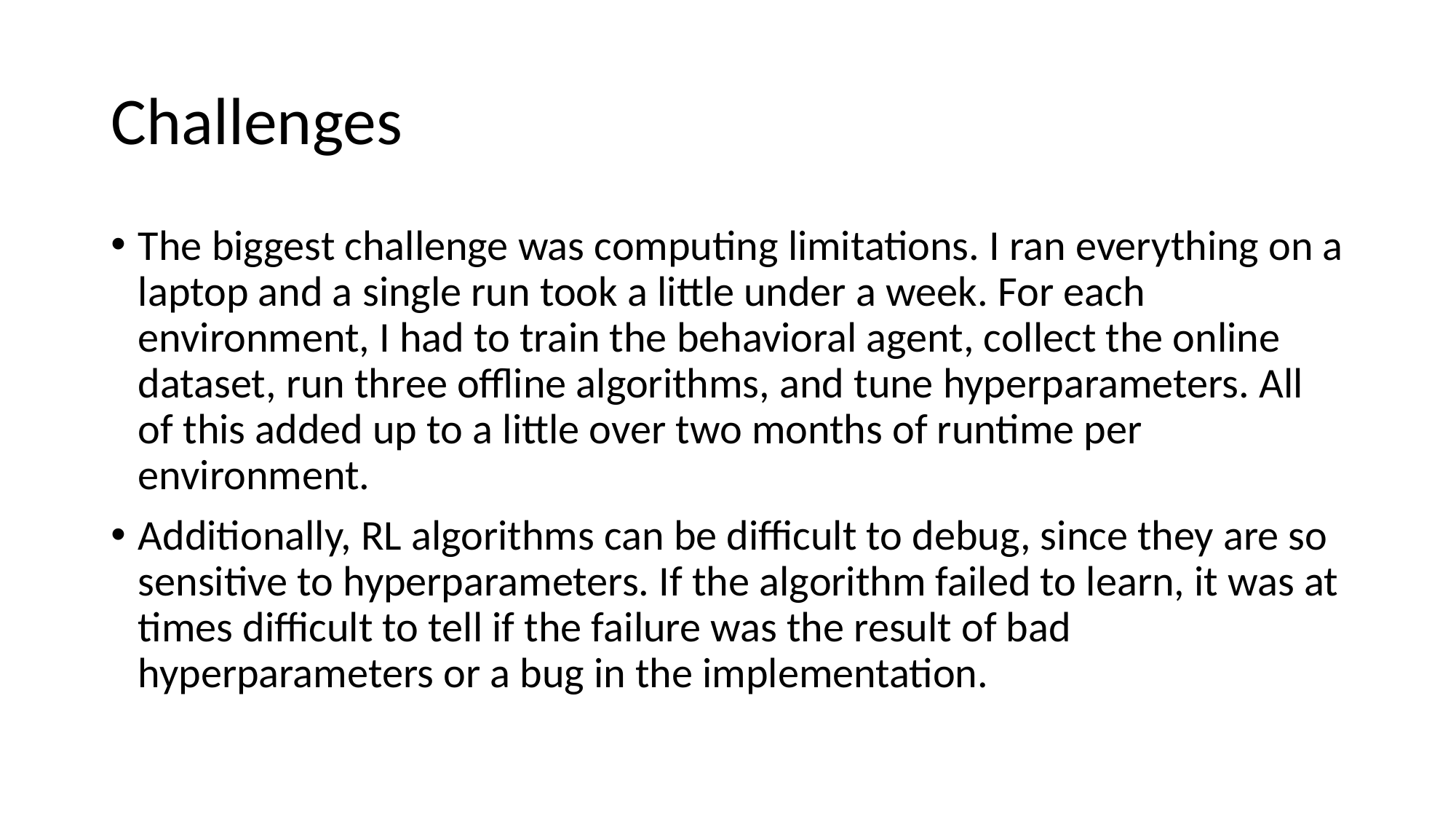

# Challenges
The biggest challenge was computing limitations. I ran everything on a laptop and a single run took a little under a week. For each environment, I had to train the behavioral agent, collect the online dataset, run three offline algorithms, and tune hyperparameters. All of this added up to a little over two months of runtime per environment.
Additionally, RL algorithms can be difficult to debug, since they are so sensitive to hyperparameters. If the algorithm failed to learn, it was at times difficult to tell if the failure was the result of bad hyperparameters or a bug in the implementation.